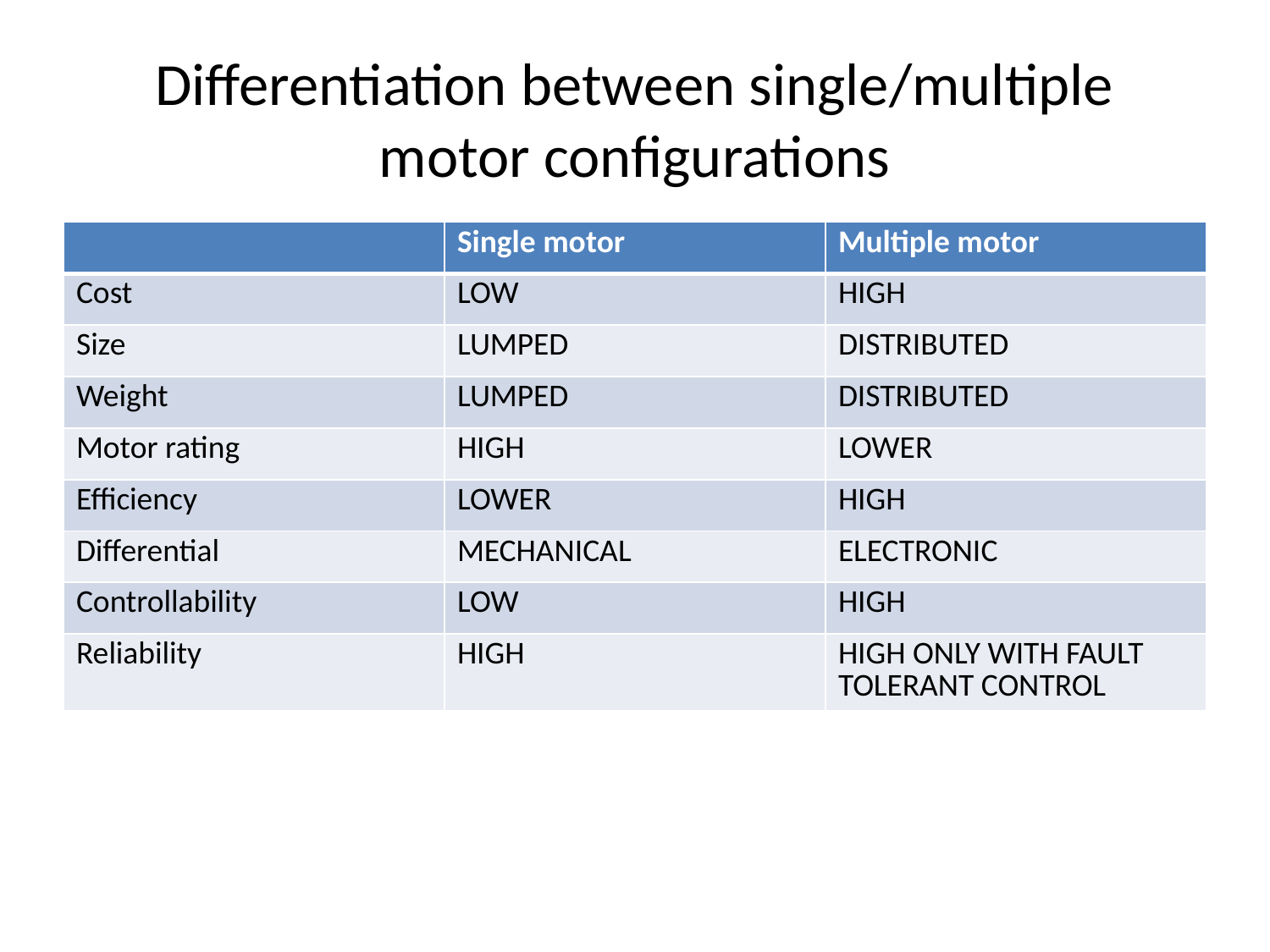

# Differentiation between single/multiple motor configurations
|  | Single motor | Multiple motor |
| --- | --- | --- |
| Cost | LOW | HIGH |
| Size | LUMPED | DISTRIBUTED |
| Weight | LUMPED | DISTRIBUTED |
| Motor rating | HIGH | LOWER |
| Efficiency | LOWER | HIGH |
| Differential | MECHANICAL | ELECTRONIC |
| Controllability | LOW | HIGH |
| Reliability | HIGH | HIGH ONLY WITH FAULT TOLERANT CONTROL |